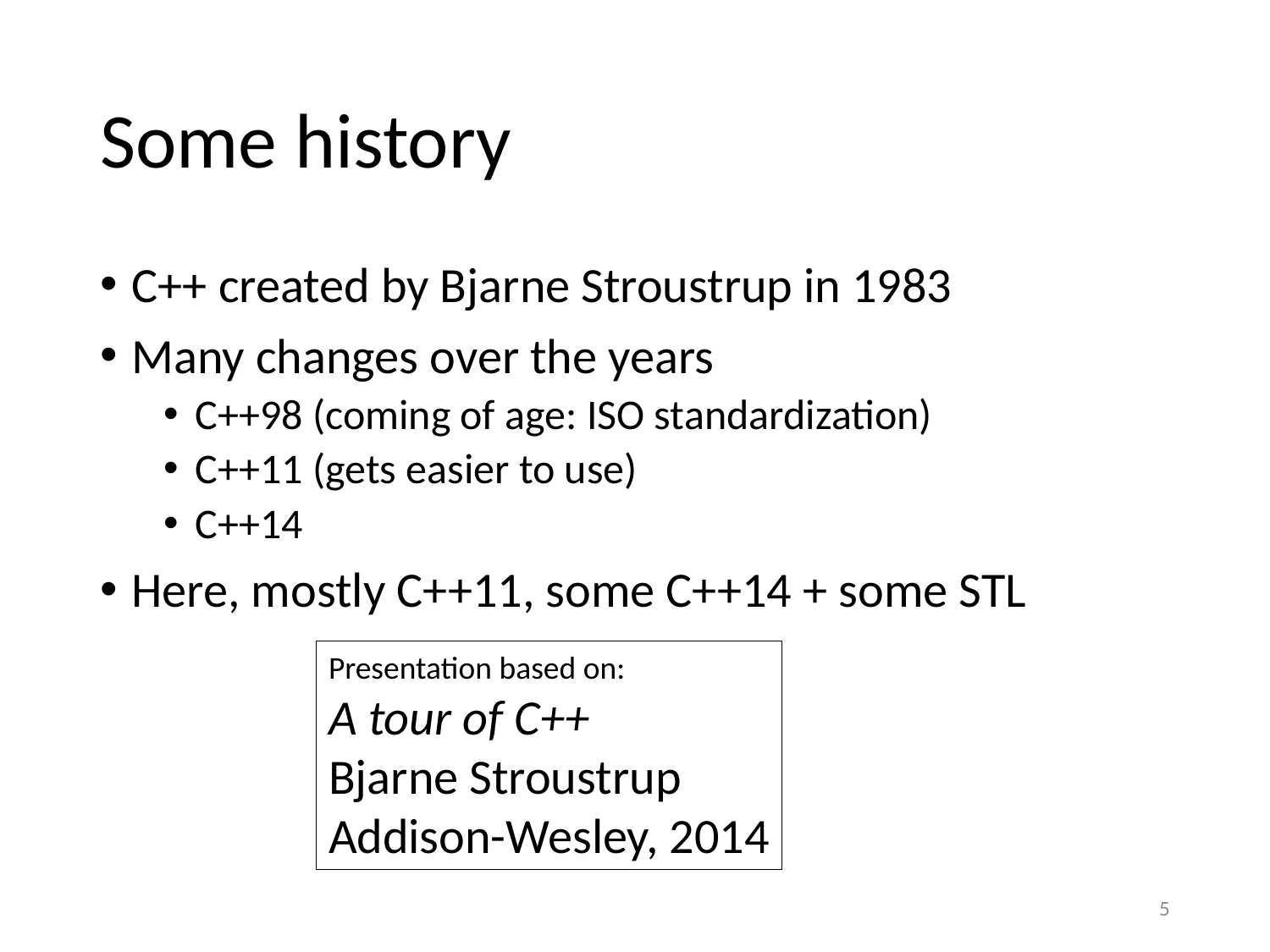

# Some history
C++ created by Bjarne Stroustrup in 1983
Many changes over the years
C++98 (coming of age: ISO standardization)
C++11 (gets easier to use)
C++14
Here, mostly C++11, some C++14 + some STL
Presentation based on:
A tour of C++
Bjarne Stroustrup
Addison-Wesley, 2014
5